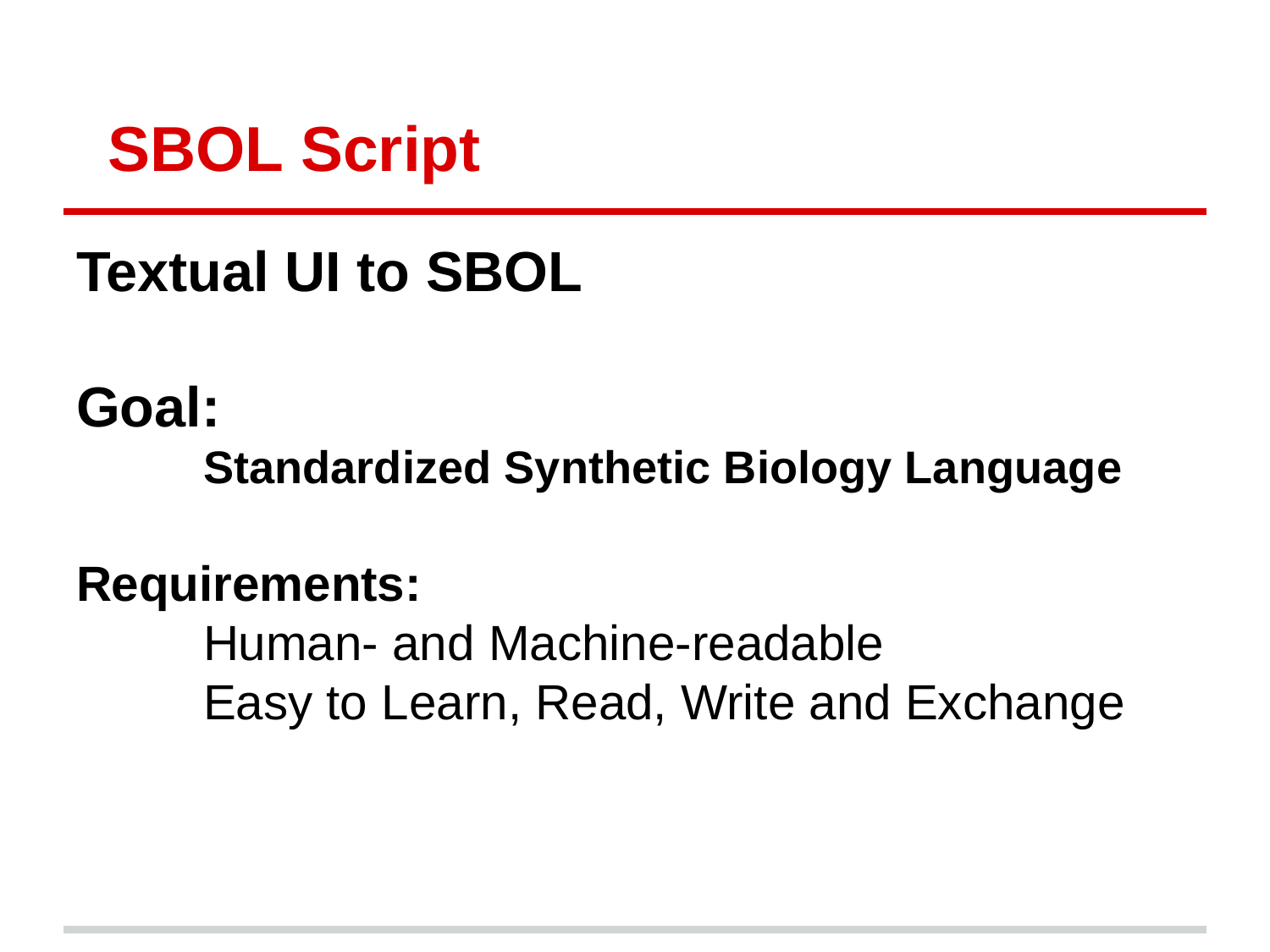

# SBOL Script
Textual UI to SBOL

Goal:
	Standardized Synthetic Biology Language

Requirements:
	Human- and Machine-readable
	Easy to Learn, Read, Write and Exchange